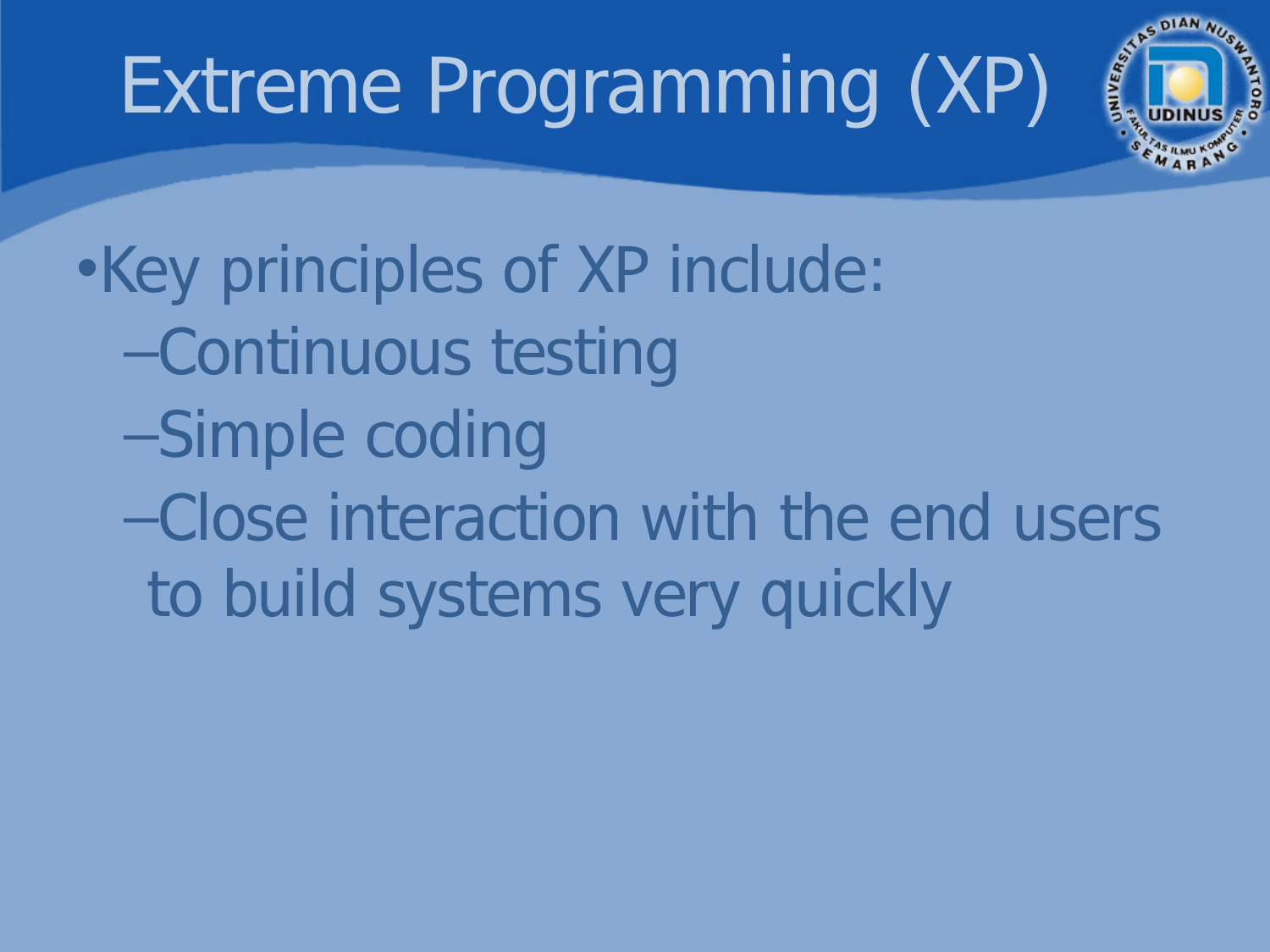

# Extreme Programming (XP)
Key principles of XP include:
Continuous testing
Simple coding
Close interaction with the end users to build systems very quickly